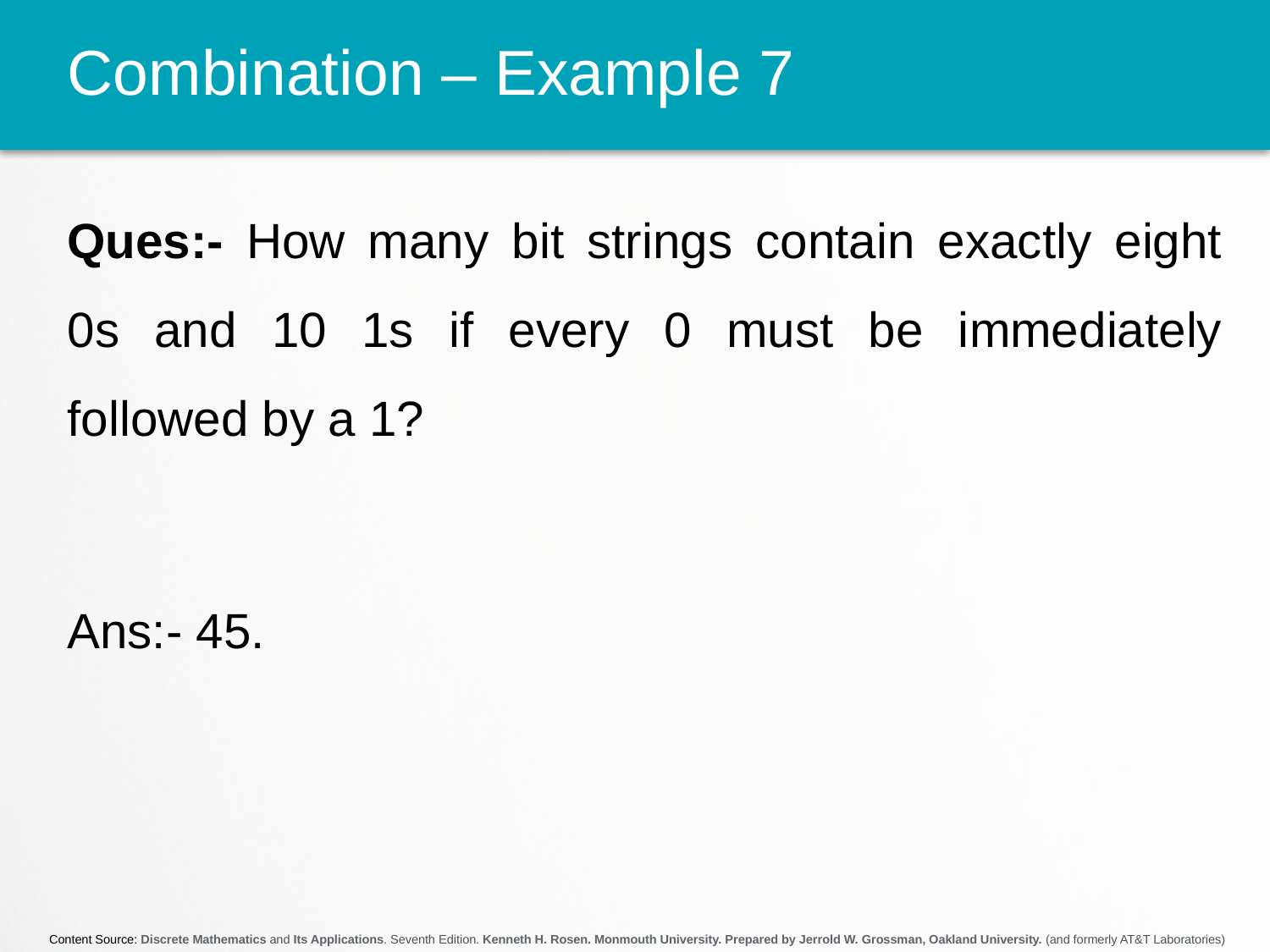

# Combination – Example 7
Ques:- How many bit strings contain exactly eight 0s and 10 1s if every 0 must be immediately followed by a 1?

Ans:- 45.